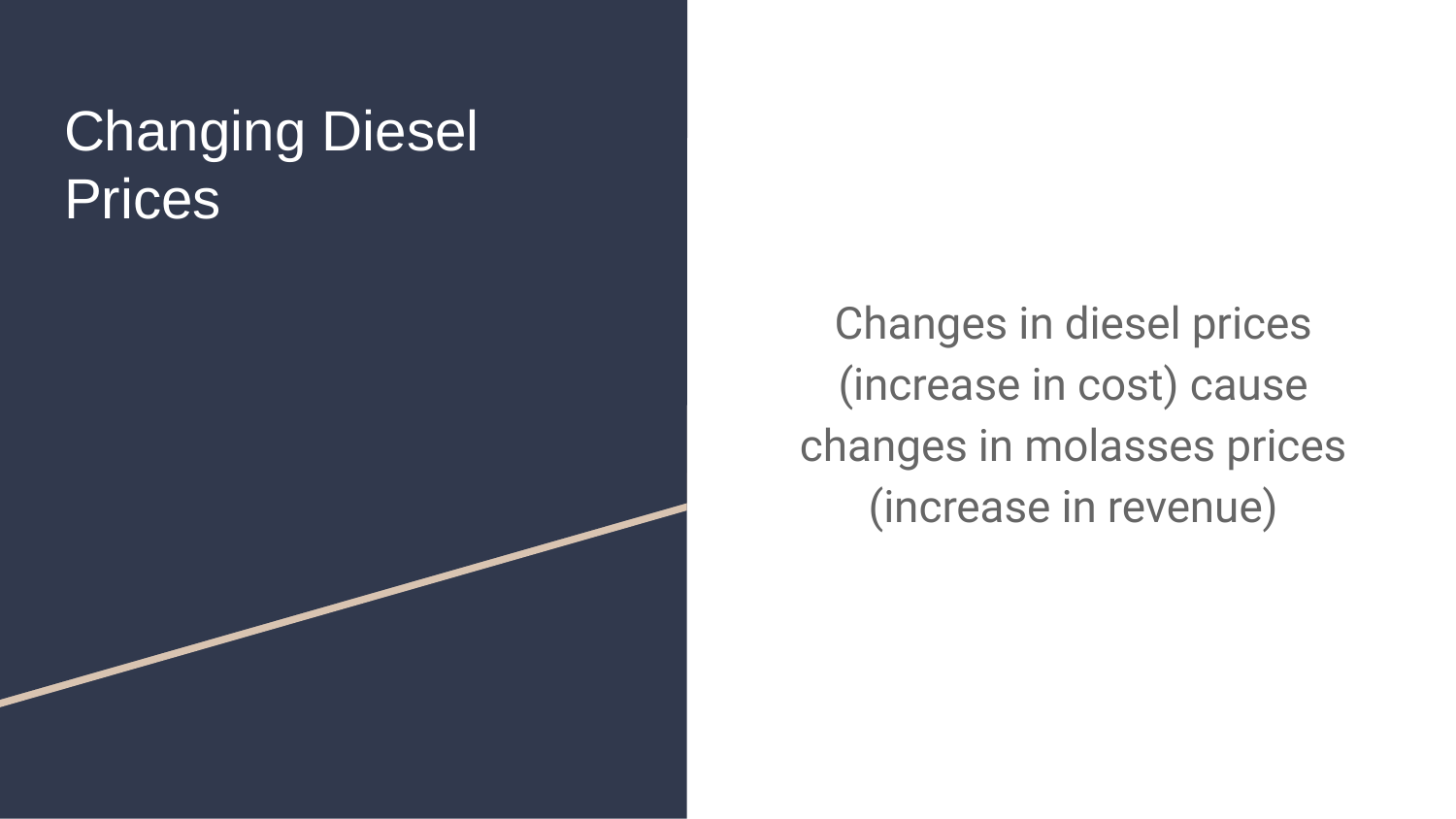

# Changing Diesel Prices
Changes in diesel prices (increase in cost) cause changes in molasses prices (increase in revenue)